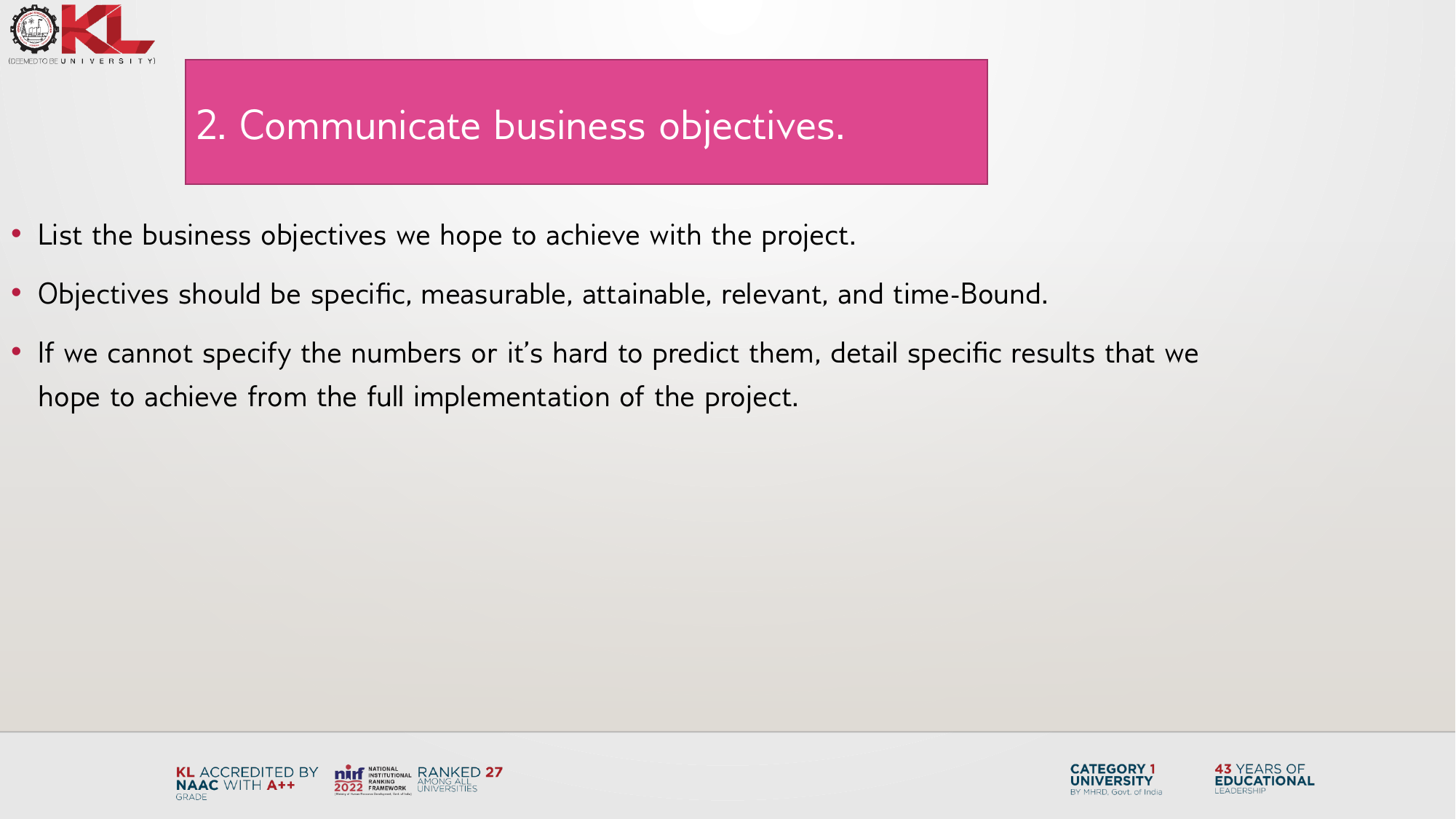

2. Communicate business objectives.

List the business objectives we hope to achieve with the project.
Objectives should be specific, measurable, attainable, relevant, and time-Bound.
If we cannot specify the numbers or it’s hard to predict them, detail specific results that we hope to achieve from the full implementation of the project.